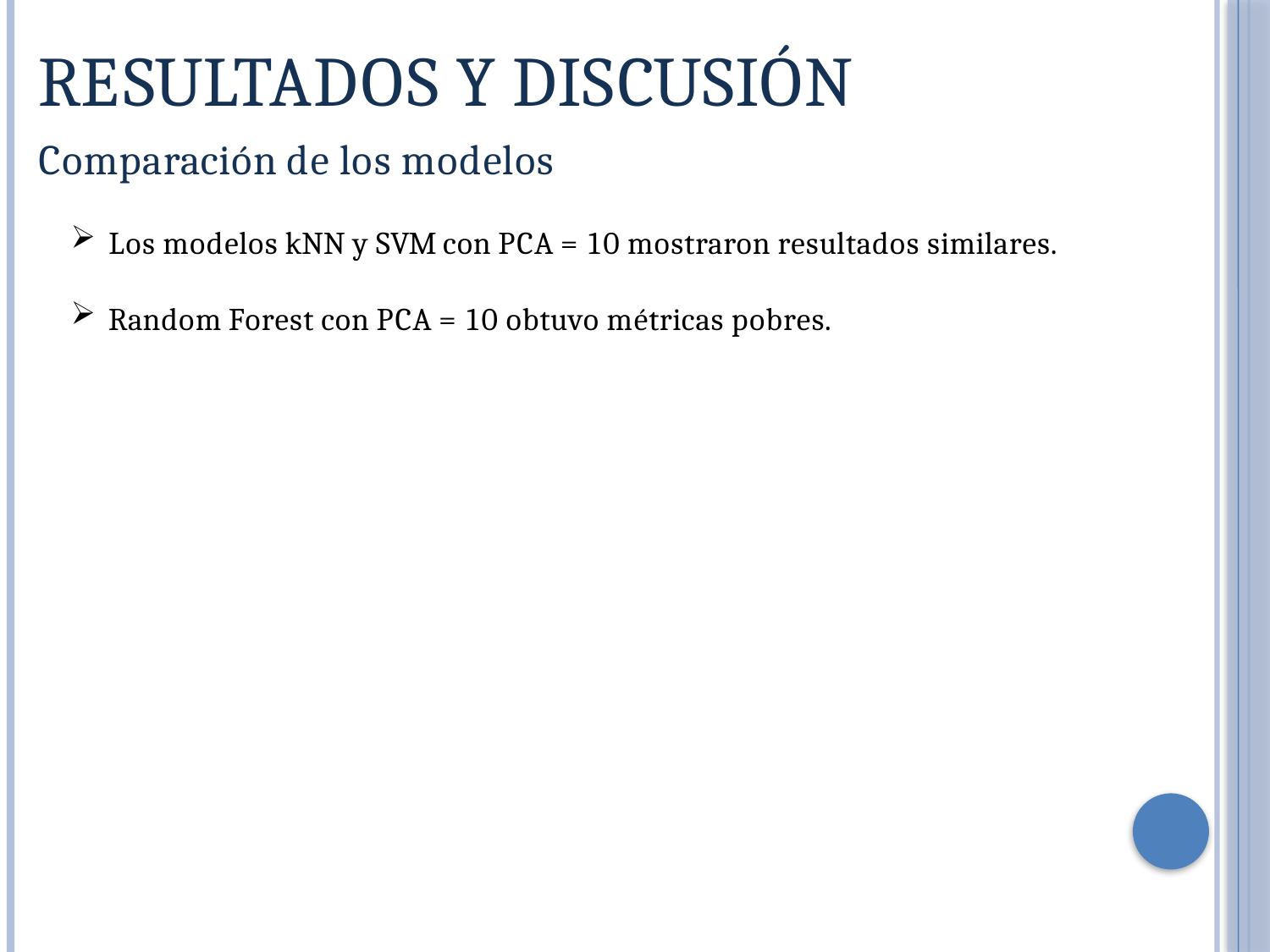

Resultados y discusión
Comparación de los modelos

 Los modelos kNN y SVM con PCA = 10 mostraron resultados similares.

 Random Forest con PCA = 10 obtuvo métricas pobres.